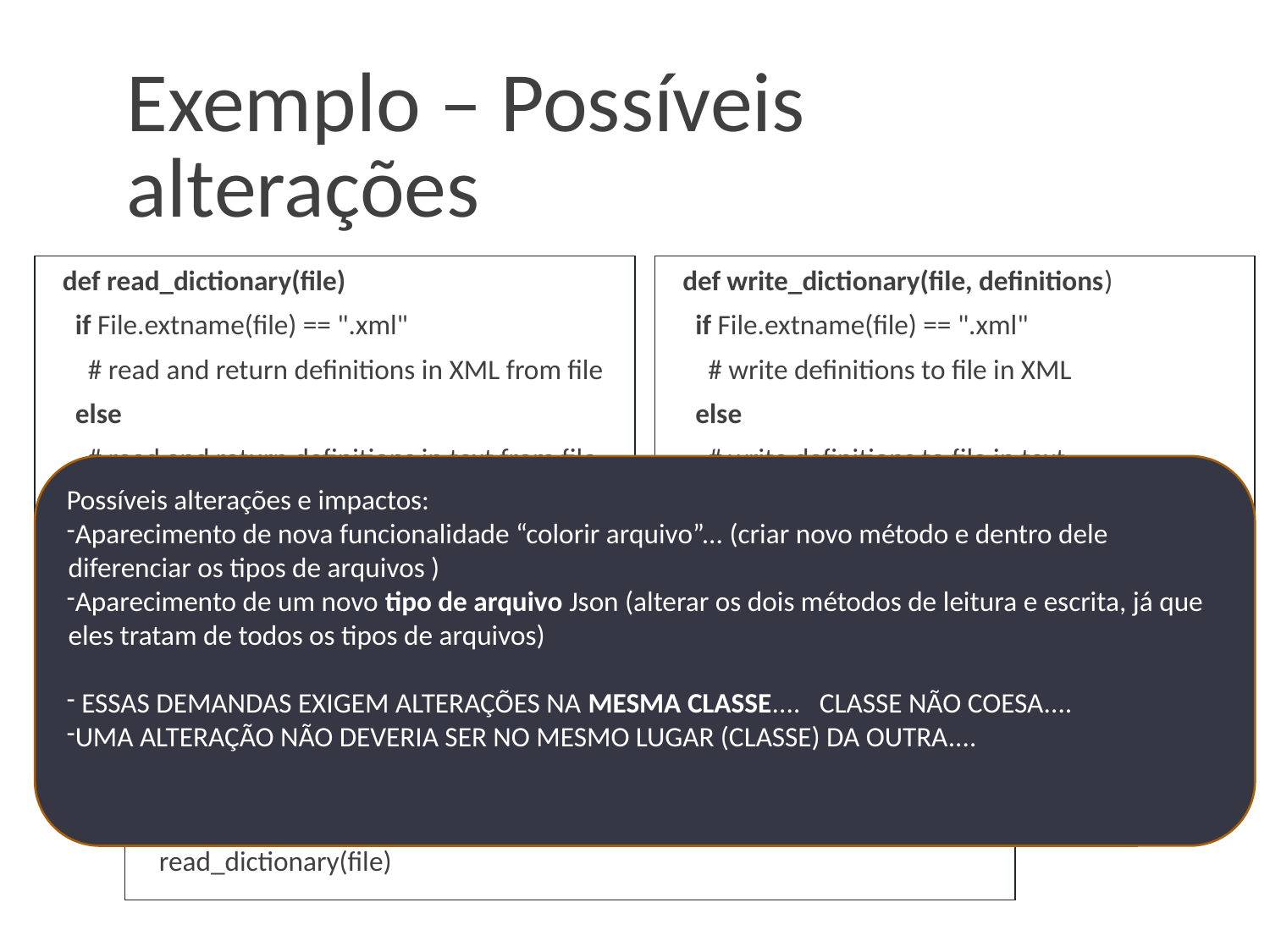

# Exemplo – Possíveis alterações
def read_dictionary(file)
  if File.extname(file) == ".xml"
    # read and return definitions in XML from file
  else
    # read and return definitions in text from file
  end
end

def write_dictionary(file, definitions)
  if File.extname(file) == ".xml"
    # write definitions to file in XML
  else
    # write definitions to file in text
  end
end

Possíveis alterações e impactos:
Aparecimento de nova funcionalidade “colorir arquivo”... (criar novo método e dentro dele diferenciar os tipos de arquivos )
Aparecimento de um novo tipo de arquivo Json (alterar os dois métodos de leitura e escrita, já que eles tratam de todos os tipos de arquivos)

 ESSAS DEMANDAS EXIGEM ALTERAÇÕES NA MESMA CLASSE....   CLASSE NÃO COESA....
UMA ALTERAÇÃO NÃO DEVERIA SER NO MESMO LUGAR (CLASSE) DA OUTRA....

definitions = Hash.new
 definitions["autodidact"] = "someone who learned without a teacher"
definitions["cogent"]     = "clear, logical, and convincing"
definitions["pedagogy"]   = "the method and practice of teaching"
 file = "dictionary.txt"
 write_dictionary(file, definitions)
 read_dictionary(file)

13